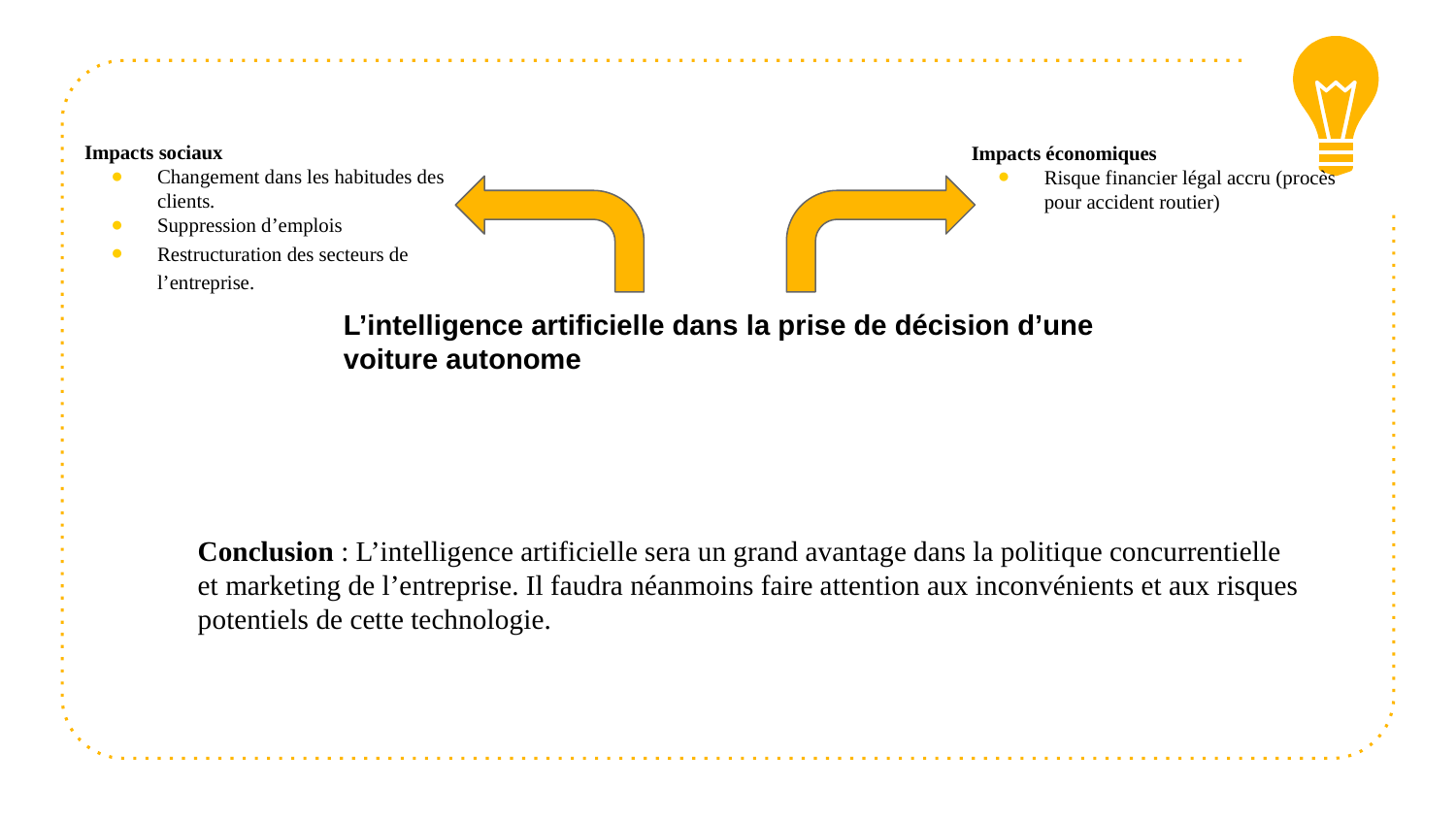

Impacts économiques
Risque financier légal accru (procès pour accident routier)

Impacts sociaux
Changement dans les habitudes des clients.
Suppression d’emplois
Restructuration des secteurs de l’entreprise.

L’intelligence artificielle dans la prise de décision d’une voiture autonome

Conclusion : L’intelligence artificielle sera un grand avantage dans la politique concurrentielle et marketing de l’entreprise. Il faudra néanmoins faire attention aux inconvénients et aux risques potentiels de cette technologie.